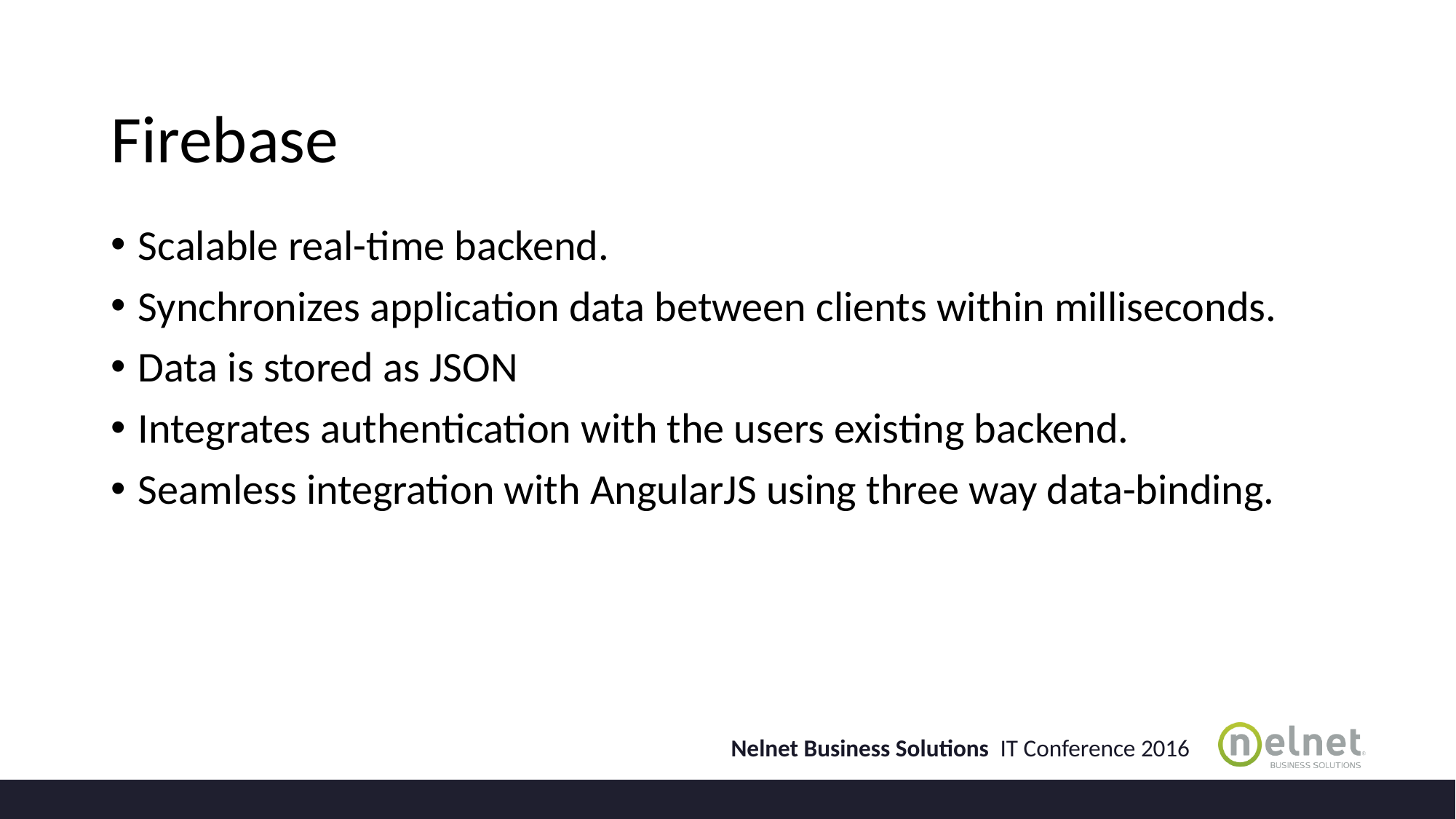

# Firebase
Scalable real-time backend.
Synchronizes application data between clients within milliseconds.
Data is stored as JSON
Integrates authentication with the users existing backend.
Seamless integration with AngularJS using three way data-binding.